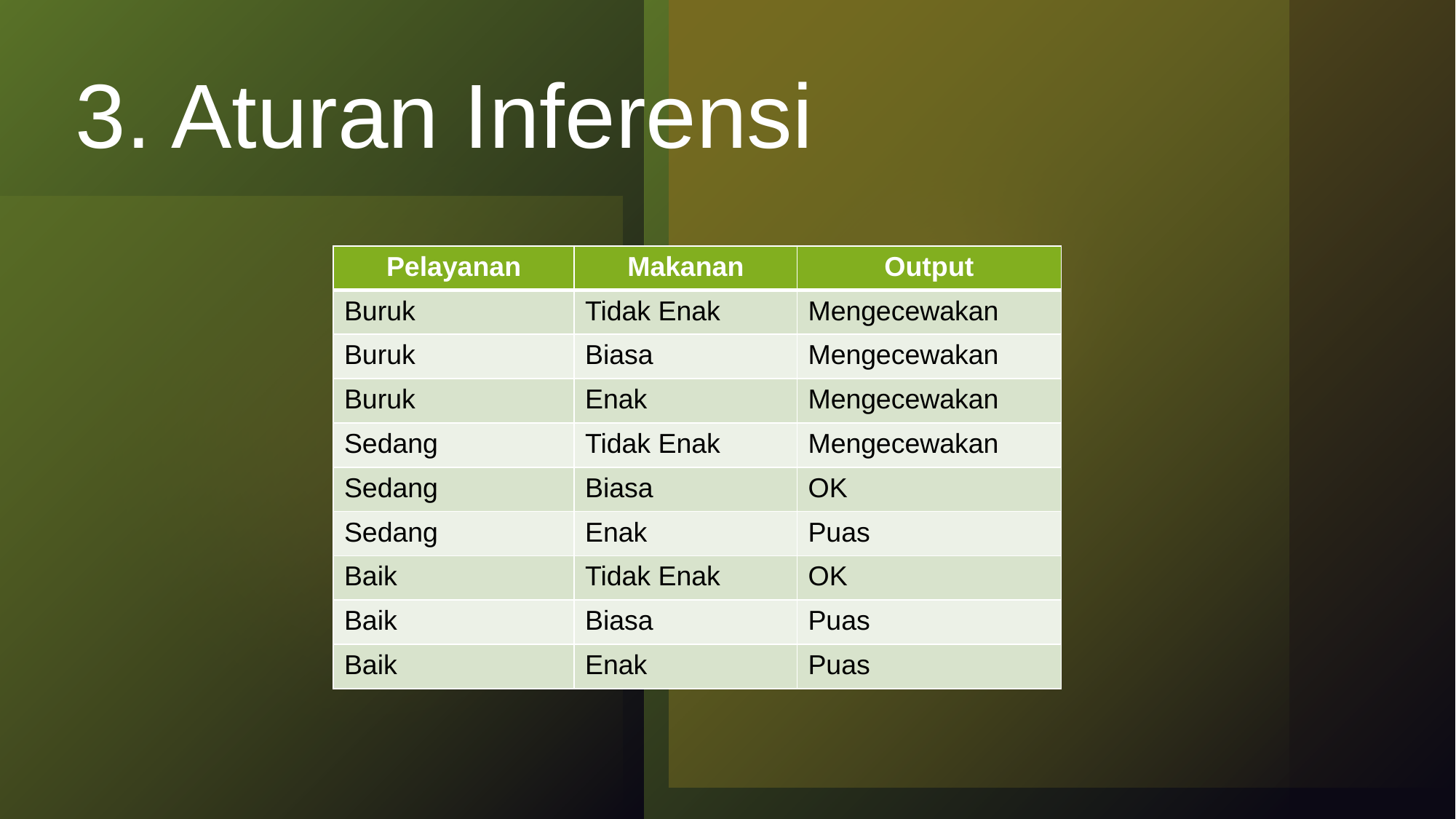

# 3. Aturan Inferensi
| Pelayanan | Makanan | Output |
| --- | --- | --- |
| Buruk | Tidak Enak | Mengecewakan |
| Buruk | Biasa | Mengecewakan |
| Buruk | Enak | Mengecewakan |
| Sedang | Tidak Enak | Mengecewakan |
| Sedang | Biasa | OK |
| Sedang | Enak | Puas |
| Baik | Tidak Enak | OK |
| Baik | Biasa | Puas |
| Baik | Enak | Puas |